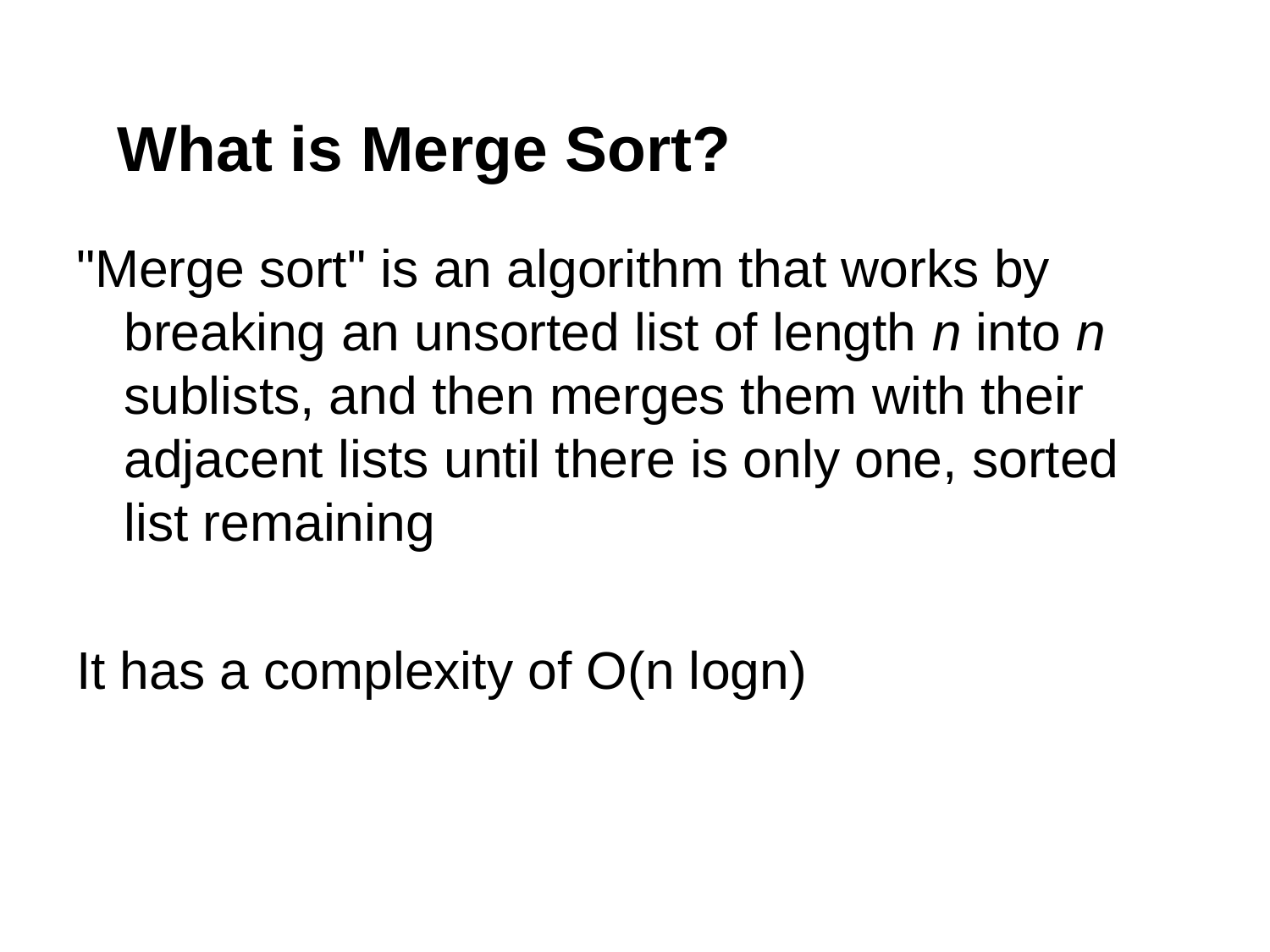

# What is Merge Sort?
"Merge sort" is an algorithm that works by breaking an unsorted list of length n into n sublists, and then merges them with their adjacent lists until there is only one, sorted list remaining

It has a complexity of O(n logn)